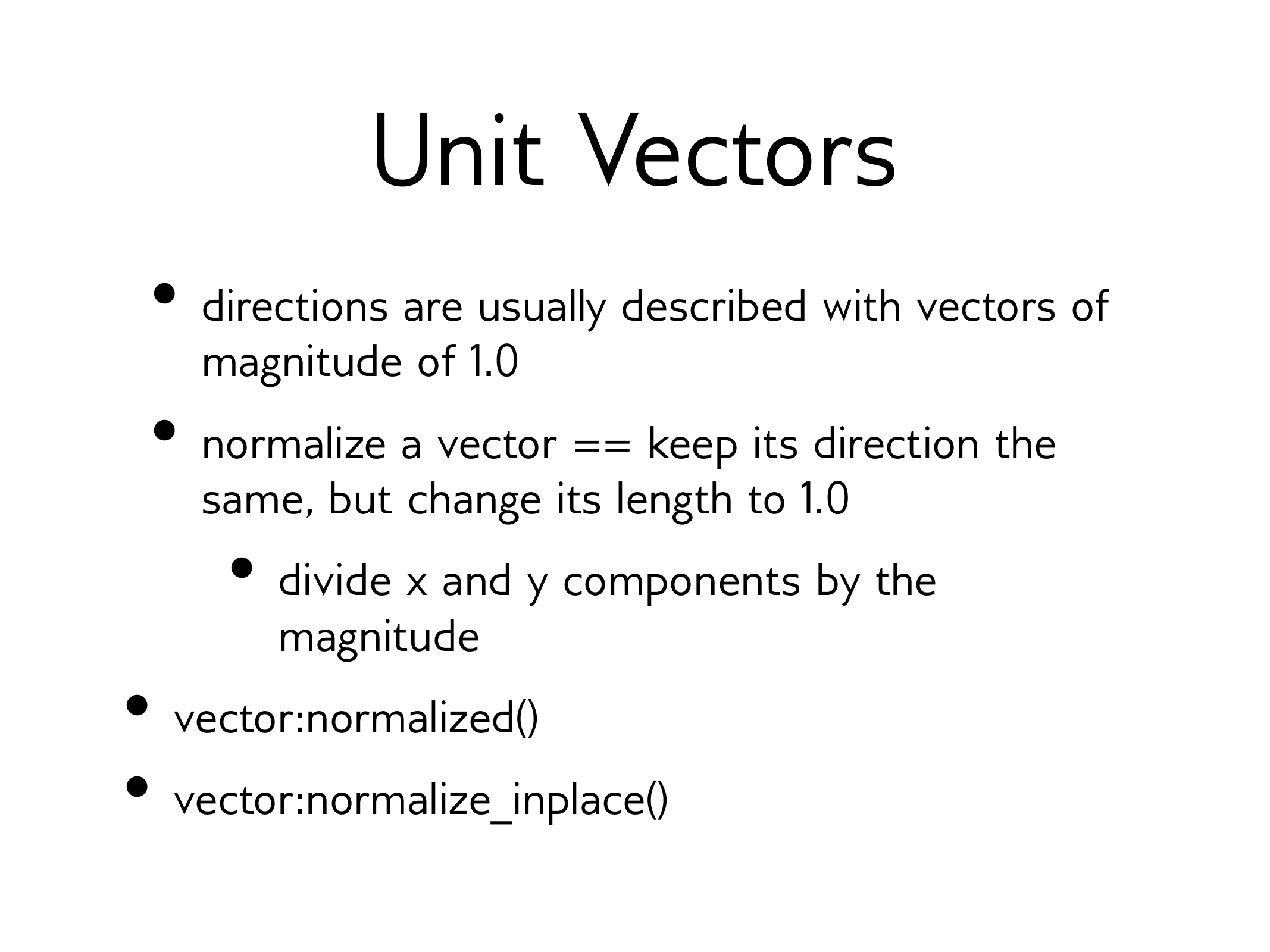

# Unit Vectors
directions are usually described with vectors of magnitude of 1.0
normalize a vector == keep its direction the same, but change its length to 1.0
divide x and y components by the magnitude
vector:normalized()
vector:normalize_inplace()